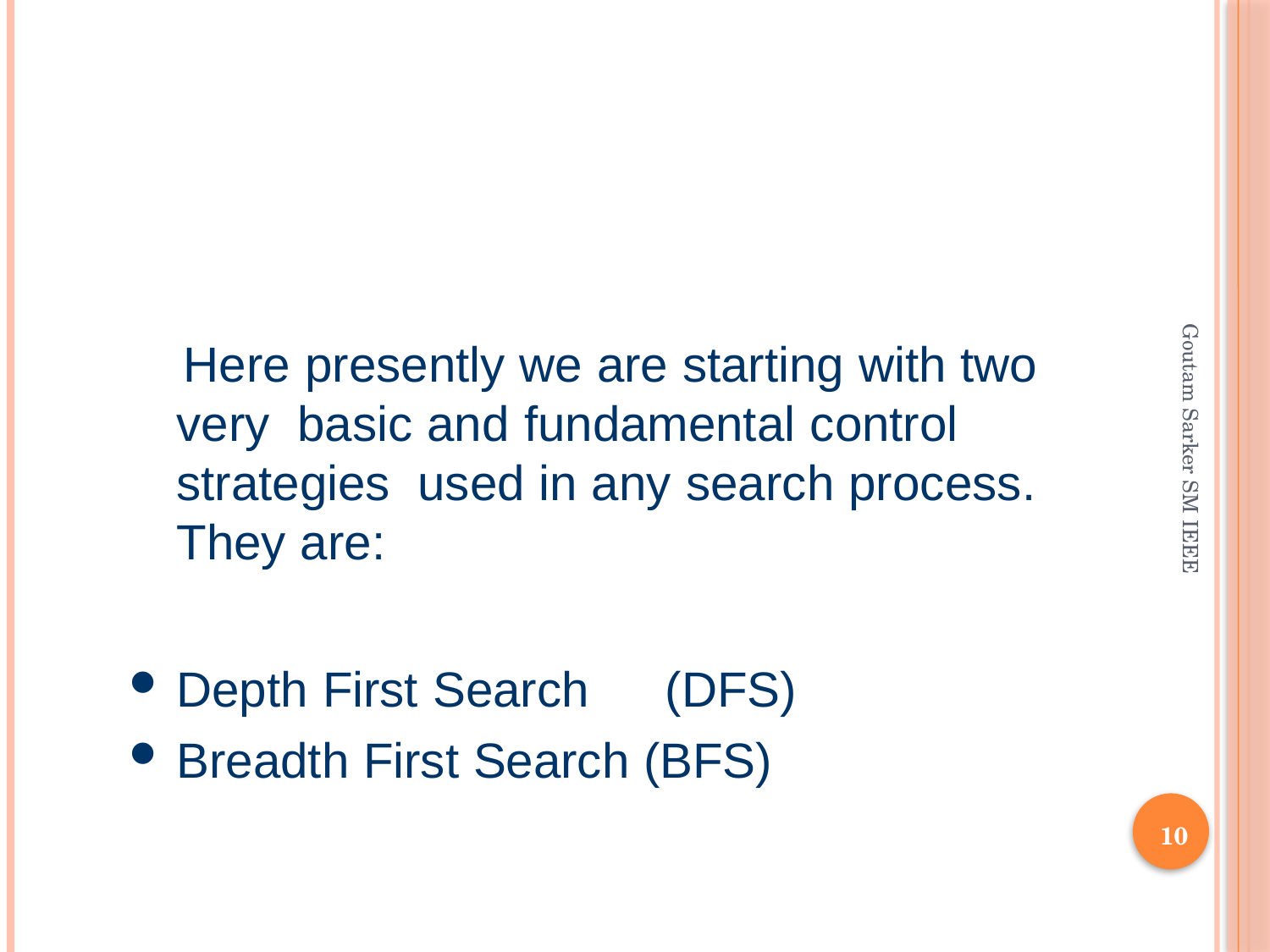

Here presently we are starting with two very  basic and fundamental control strategies  used in any search process. They are:

Depth First Search	(DFS)
Breadth First Search (BFS)
Goutam Sarker SM IEEE
10